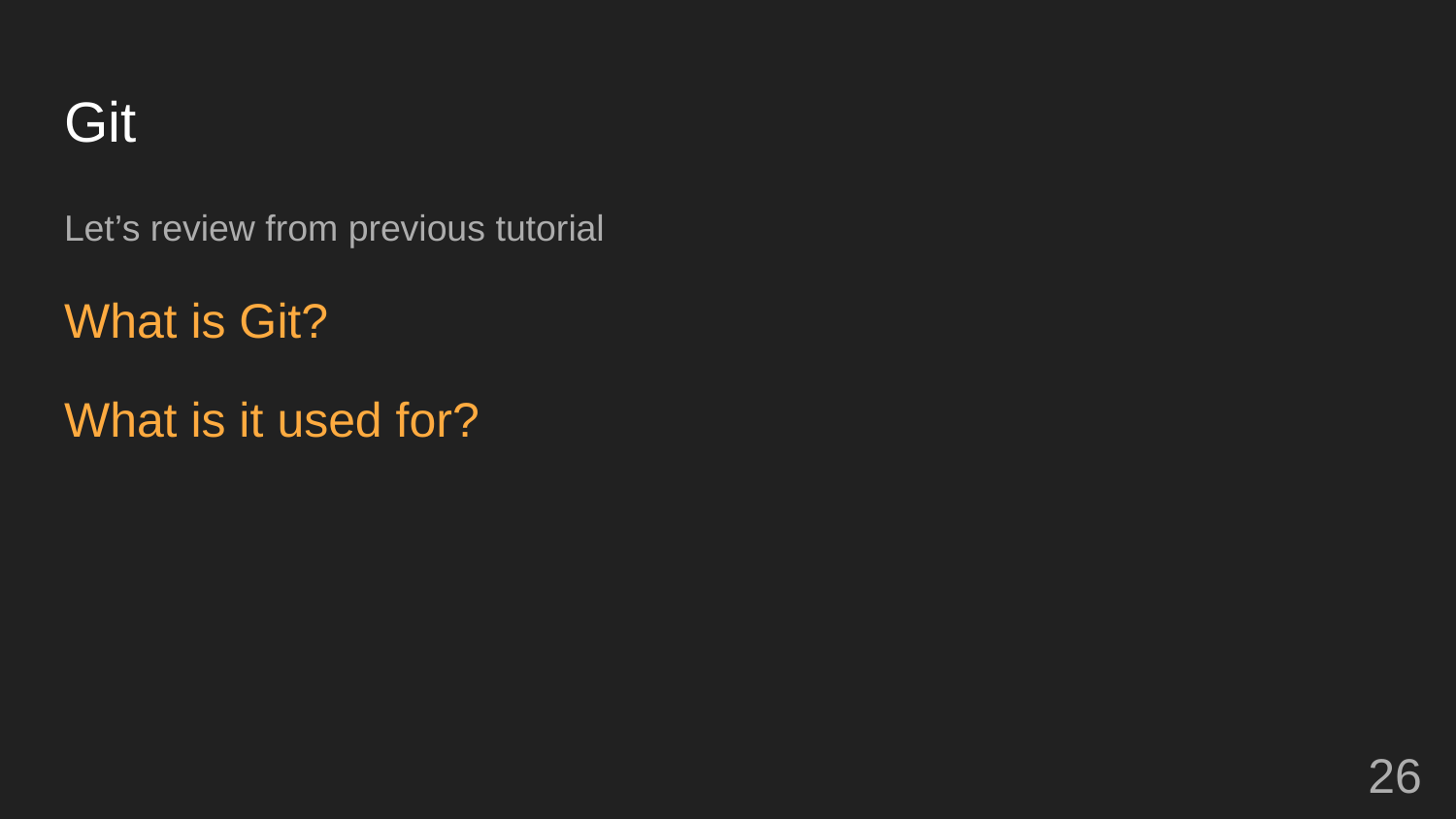

# Git
Let’s review from previous tutorial
What is Git?
What is it used for?
26